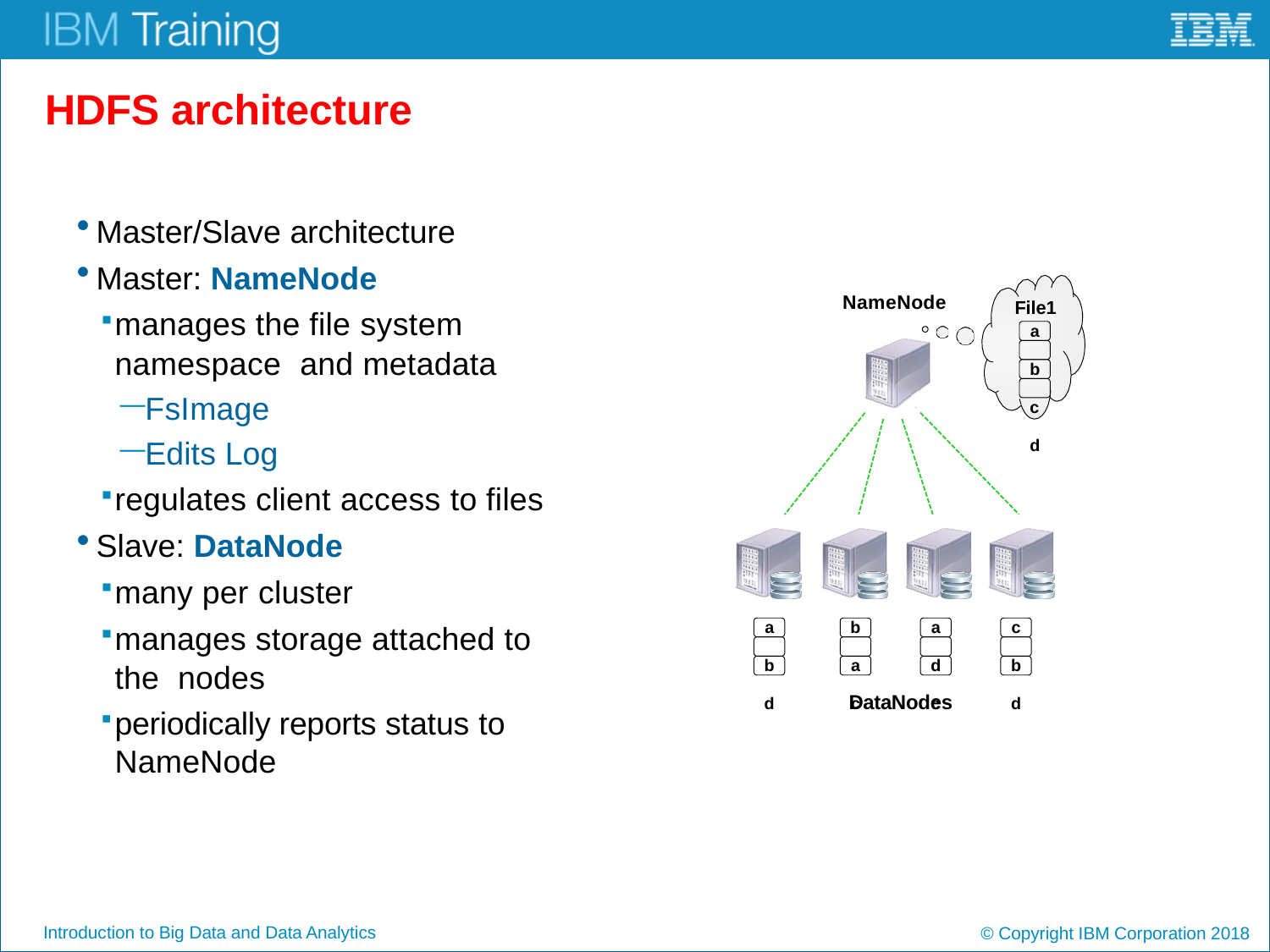

# HDFS architecture
Master/Slave architecture
Master: NameNode
manages the file system namespace  and metadata
FsImage
Edits Log
regulates client access to files
Slave: DataNode
many per cluster
manages storage attached to the  nodes
periodically reports status to
NameNode

NameNode

File1
a  b  c  d

a  b  d
b  a  c
a  d  c
c  b  d

DataNodes